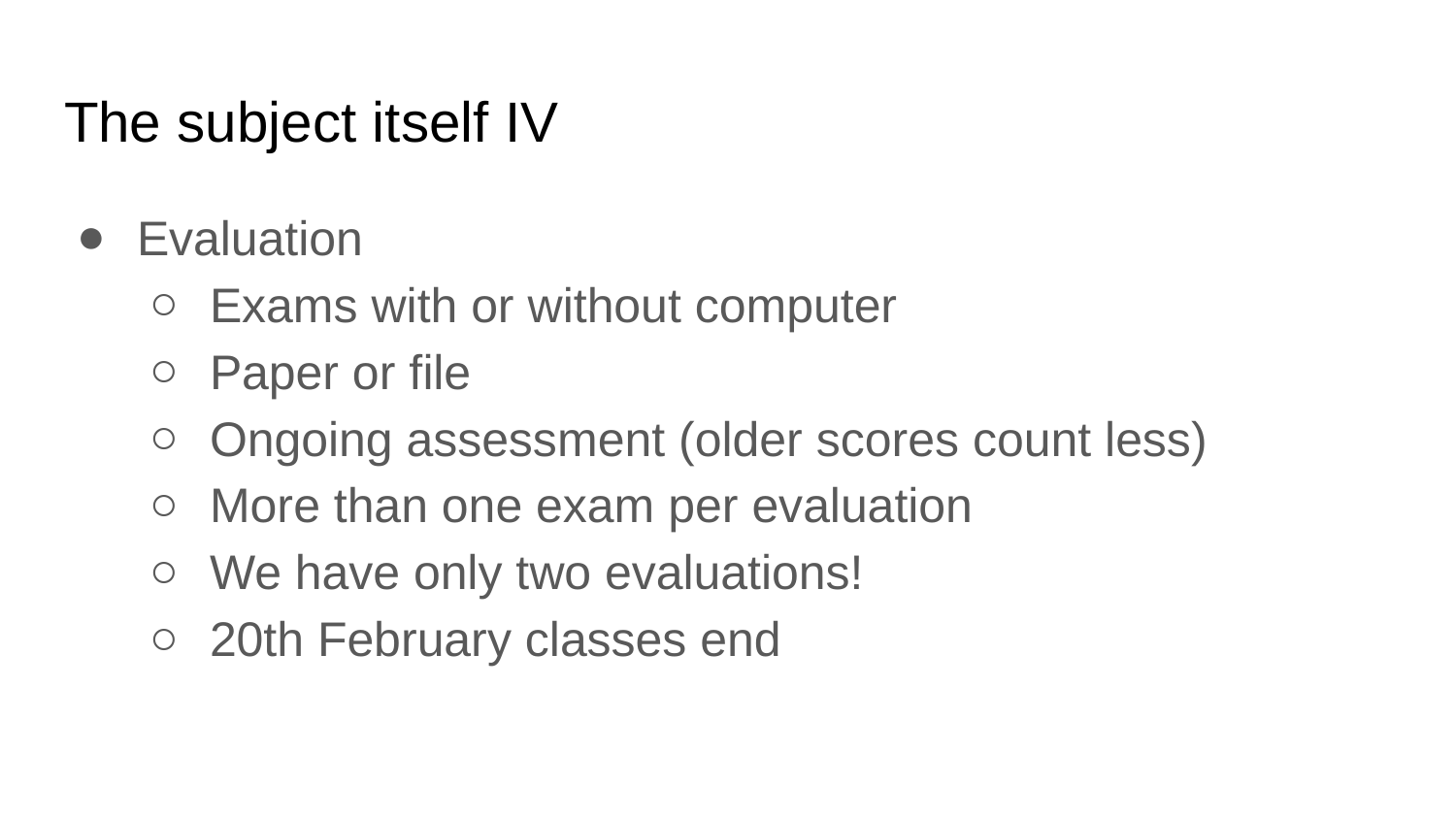

# The subject itself IV
Evaluation
Exams with or without computer
Paper or file
Ongoing assessment (older scores count less)
More than one exam per evaluation
We have only two evaluations!
20th February classes end